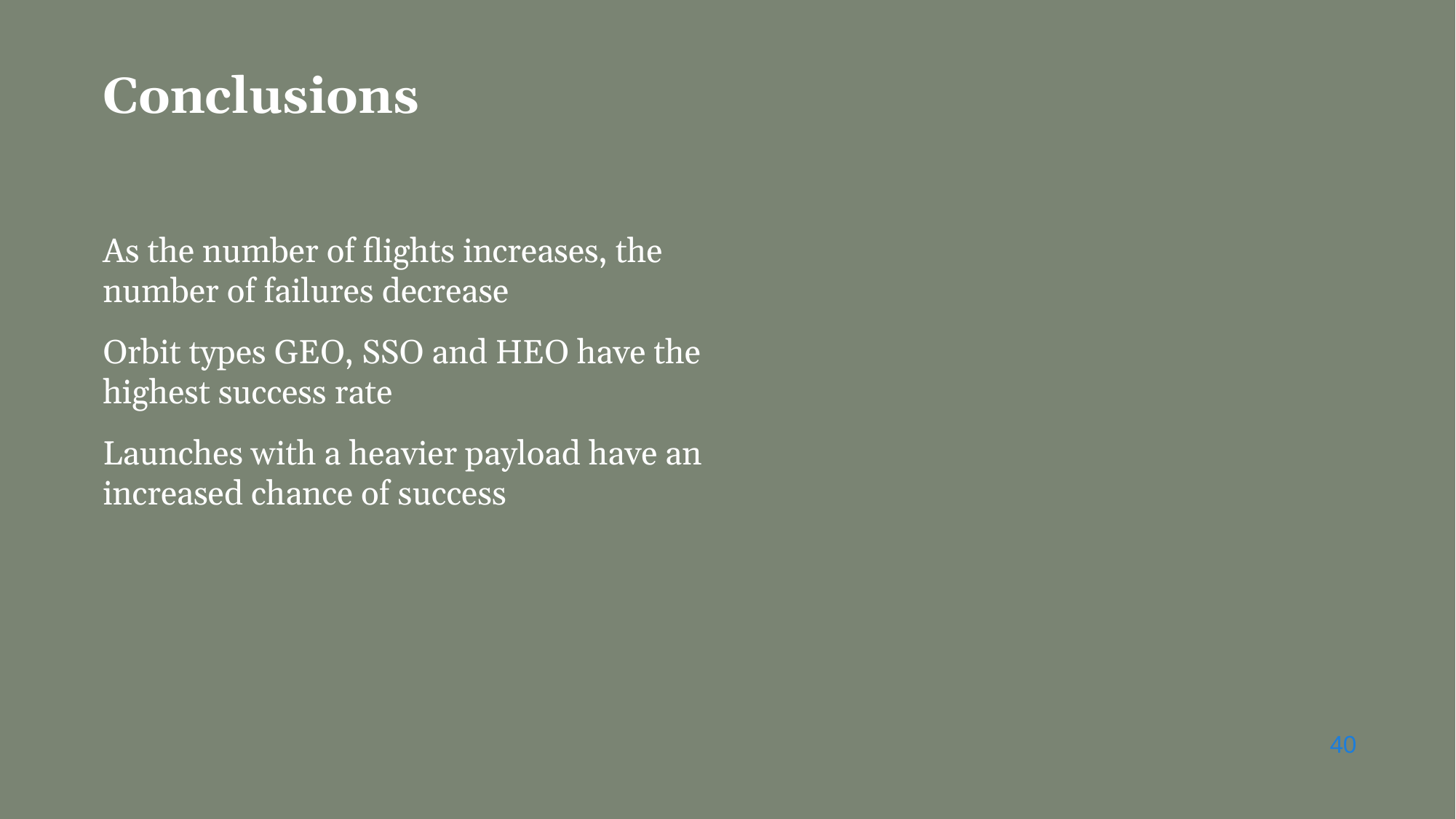

Conclusions
As the number of flights increases, the number of failures decrease
Orbit types GEO, SSO and HEO have the highest success rate
Launches with a heavier payload have an increased chance of success
40